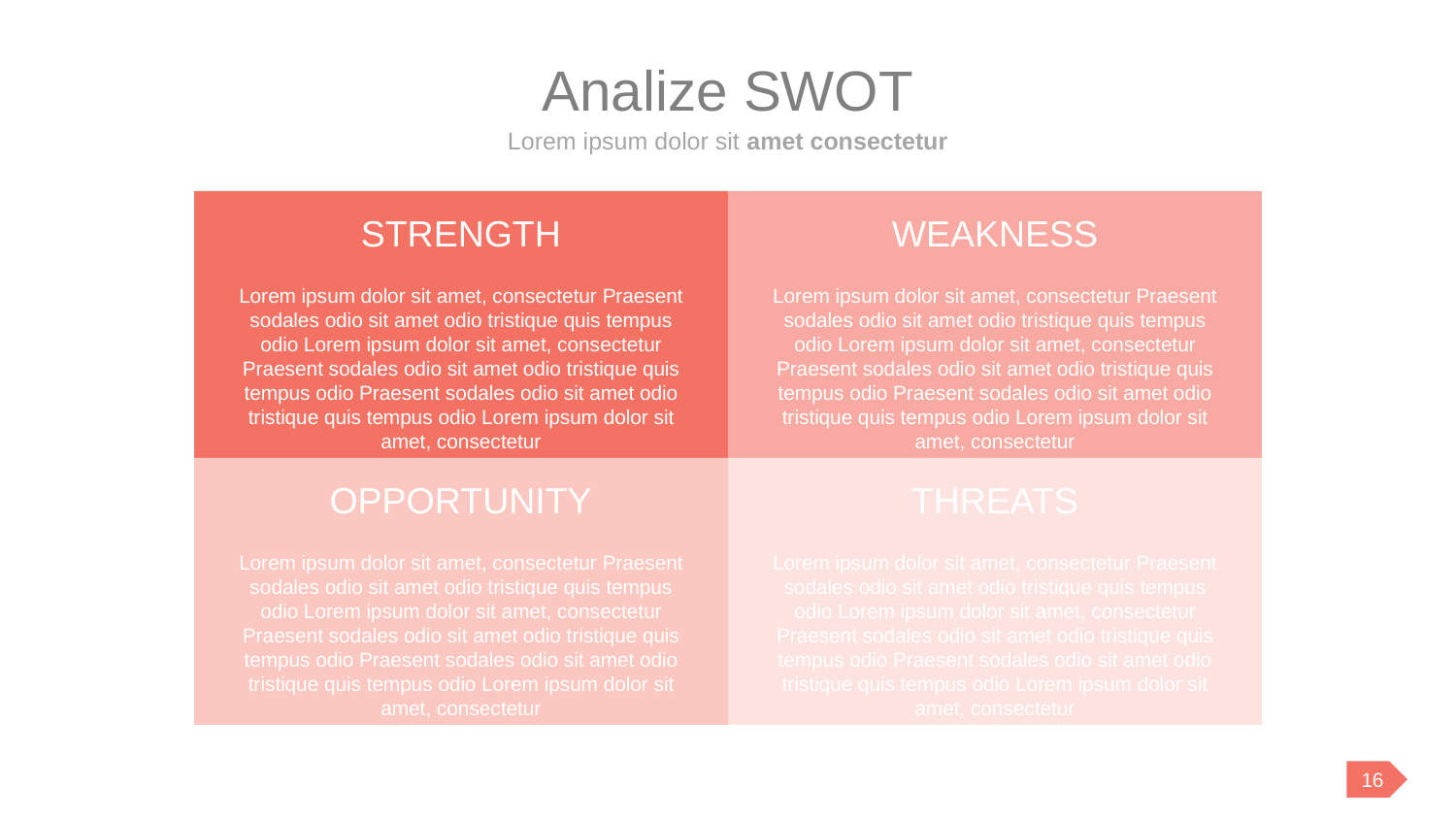

# Analize SWOT
Lorem ipsum dolor sit amet consectetur

STRENGTH
Lorem ipsum dolor sit amet, consectetur Praesent sodales odio sit amet odio tristique quis tempus odio Lorem ipsum dolor sit amet, consectetur Praesent sodales odio sit amet odio tristique quis tempus odio Praesent sodales odio sit amet odio tristique quis tempus odio Lorem ipsum dolor sit amet, consectetur

WEAKNESS
Lorem ipsum dolor sit amet, consectetur Praesent sodales odio sit amet odio tristique quis tempus odio Lorem ipsum dolor sit amet, consectetur Praesent sodales odio sit amet odio tristique quis tempus odio Praesent sodales odio sit amet odio tristique quis tempus odio Lorem ipsum dolor sit amet, consectetur

OPPORTUNITY
Lorem ipsum dolor sit amet, consectetur Praesent sodales odio sit amet odio tristique quis tempus odio Lorem ipsum dolor sit amet, consectetur Praesent sodales odio sit amet odio tristique quis tempus odio Praesent sodales odio sit amet odio tristique quis tempus odio Lorem ipsum dolor sit amet, consectetur

THREATS
Lorem ipsum dolor sit amet, consectetur Praesent sodales odio sit amet odio tristique quis tempus odio Lorem ipsum dolor sit amet, consectetur Praesent sodales odio sit amet odio tristique quis tempus odio Praesent sodales odio sit amet odio tristique quis tempus odio Lorem ipsum dolor sit amet, consectetur
16